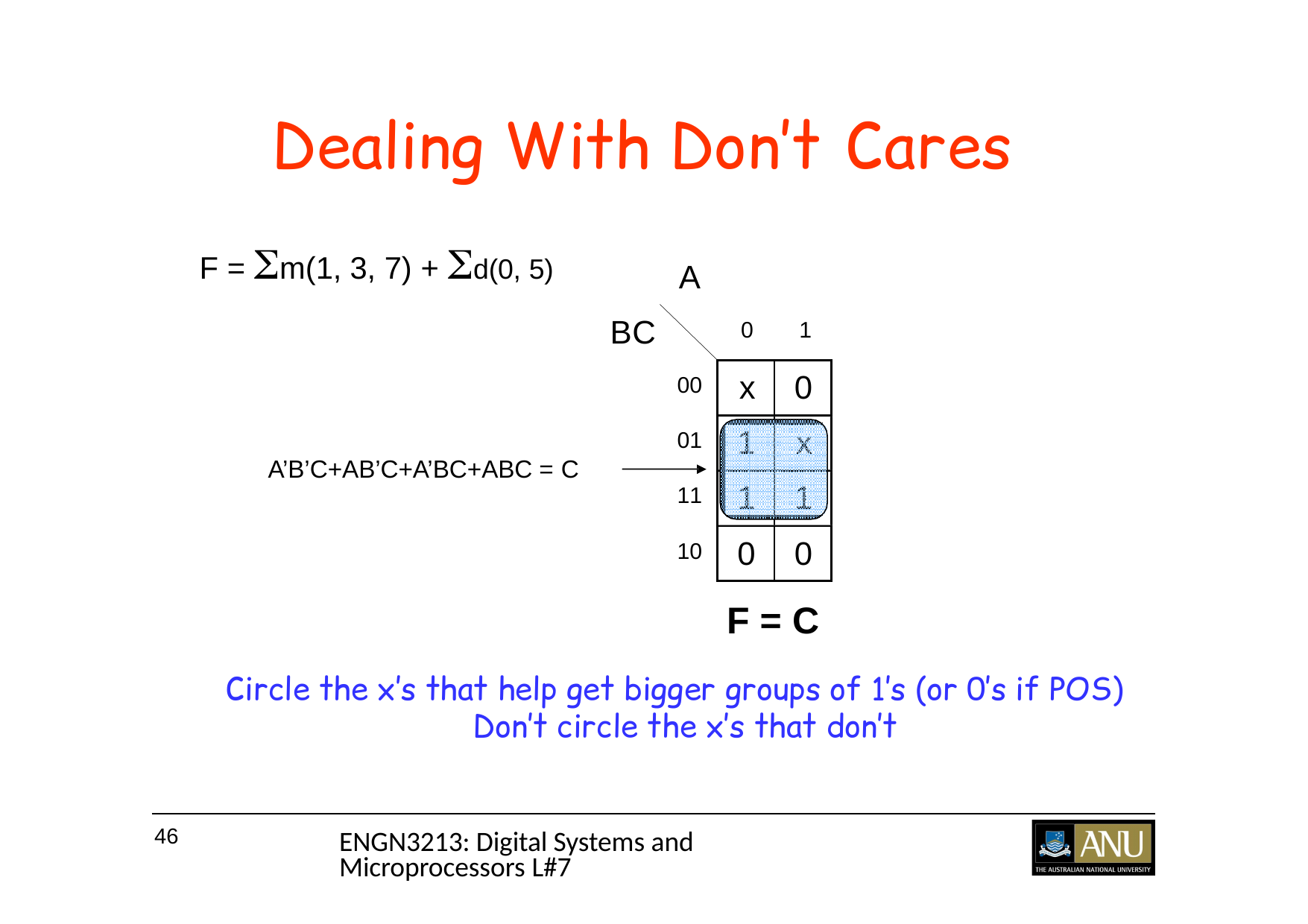

# Dealing With Don’t Cares
F = Σm(1, 3, 7) + Σd(0, 5)
A

BC
0	1

x	0
00

01
A’B’C+AB’C+A’BC+ABC = C
11
1
x

1
1
0	0
10

F = C
Circle the x’s that help get bigger groups of 1’s (or 0’s if POS)  Don’t circle the x’s that don’t

46
ENGN3213: Digital Systems and Microprocessors L#7